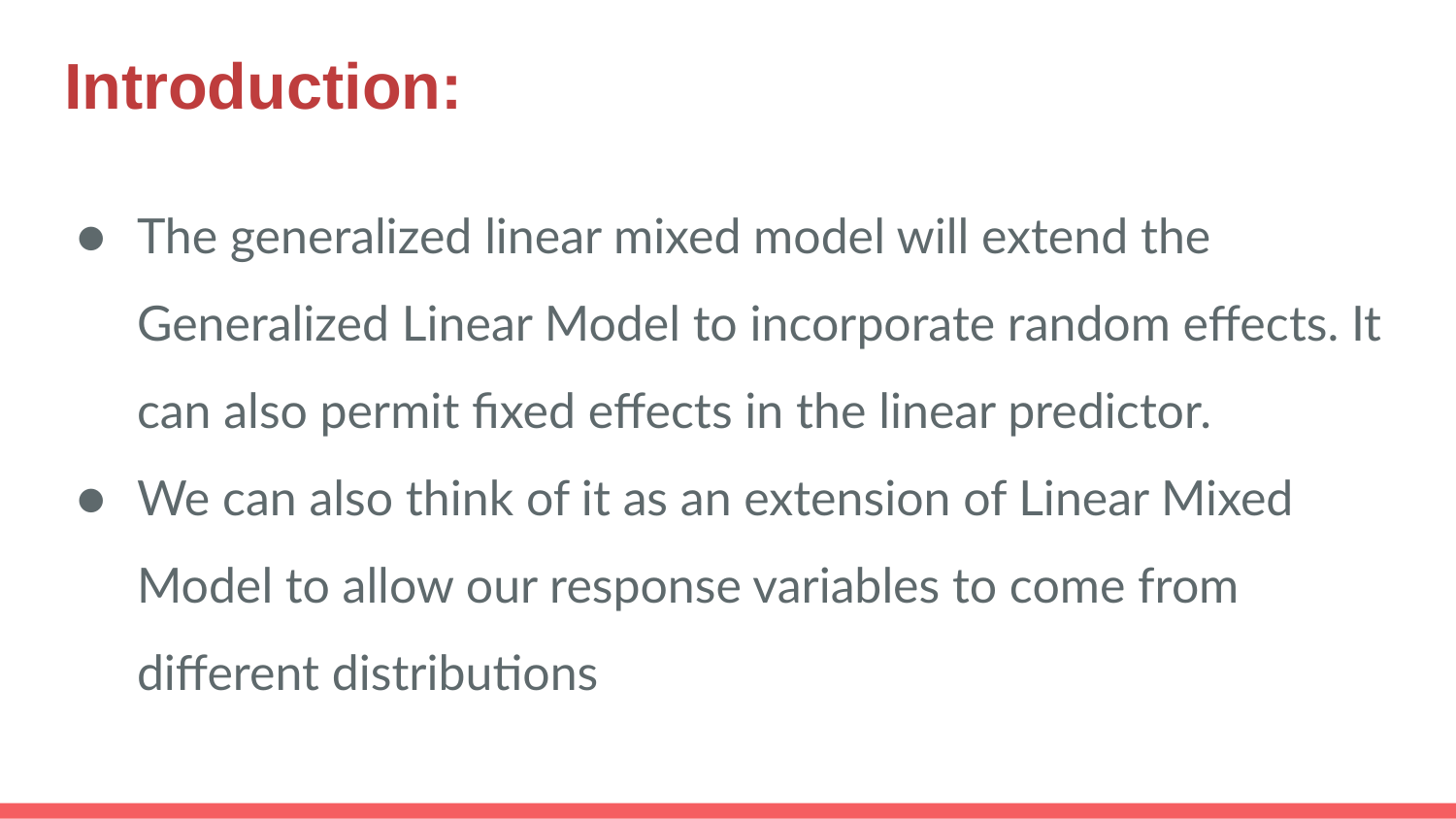

# Introduction:

The generalized linear mixed model will extend the Generalized Linear Model to incorporate random effects. It can also permit fixed effects in the linear predictor.
We can also think of it as an extension of Linear Mixed Model to allow our response variables to come from different distributions